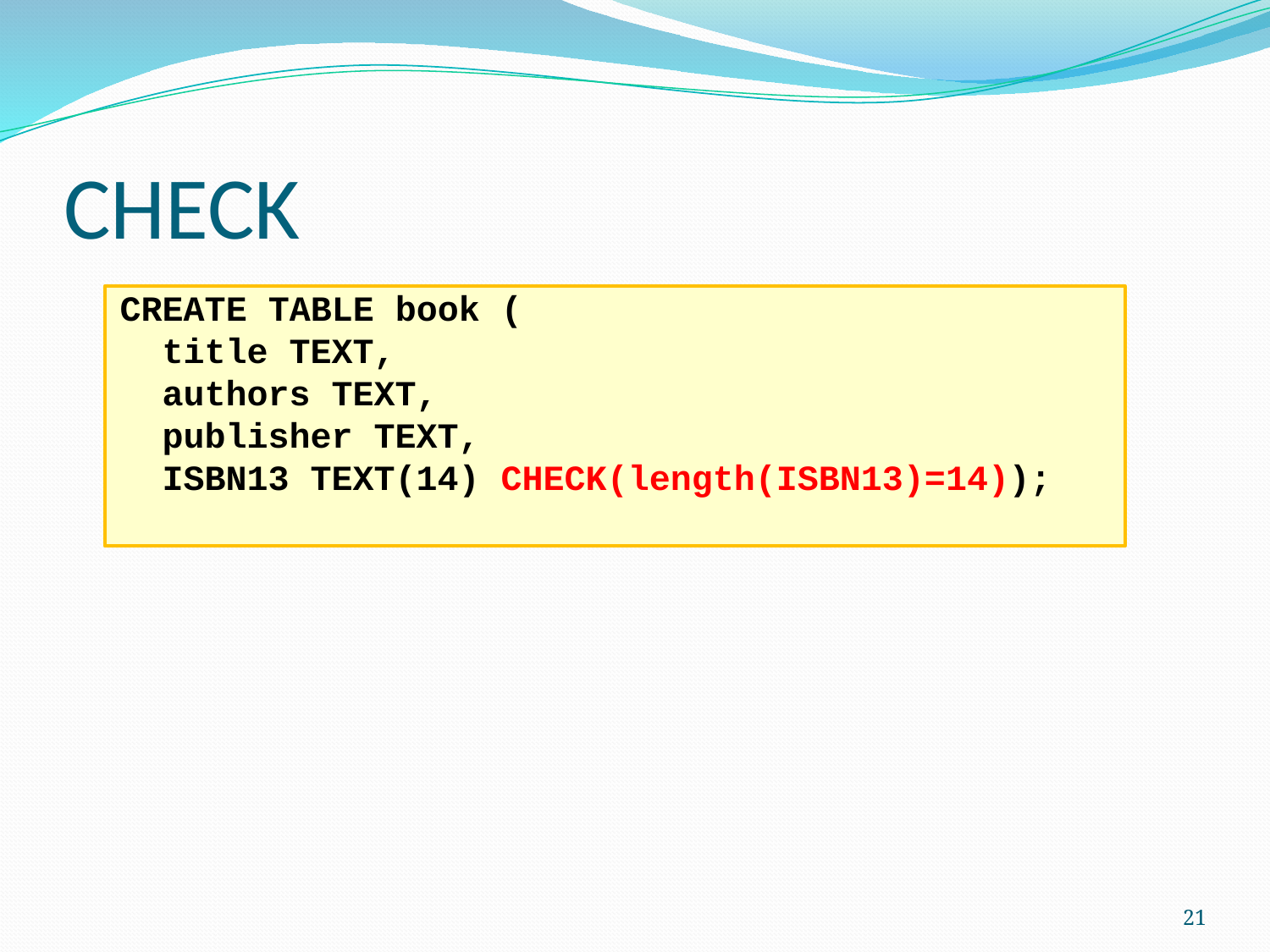

# CHECK

CREATE TABLE book (
  title TEXT,
  authors TEXT,
  publisher TEXT,
  ISBN13 TEXT(14) CHECK(length(ISBN13)=14));
21